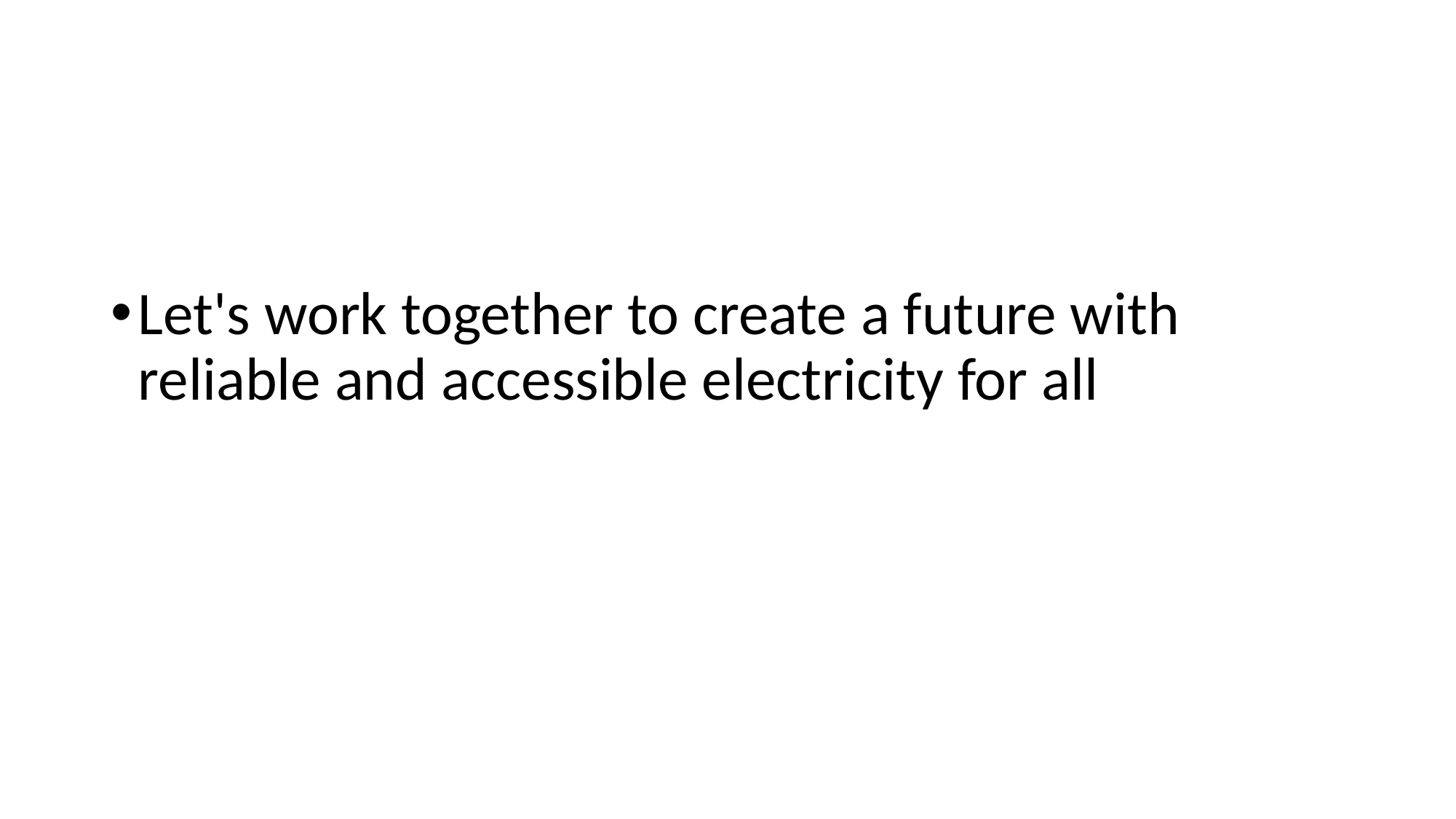

Let's work together to create a future with reliable and accessible electricity for all